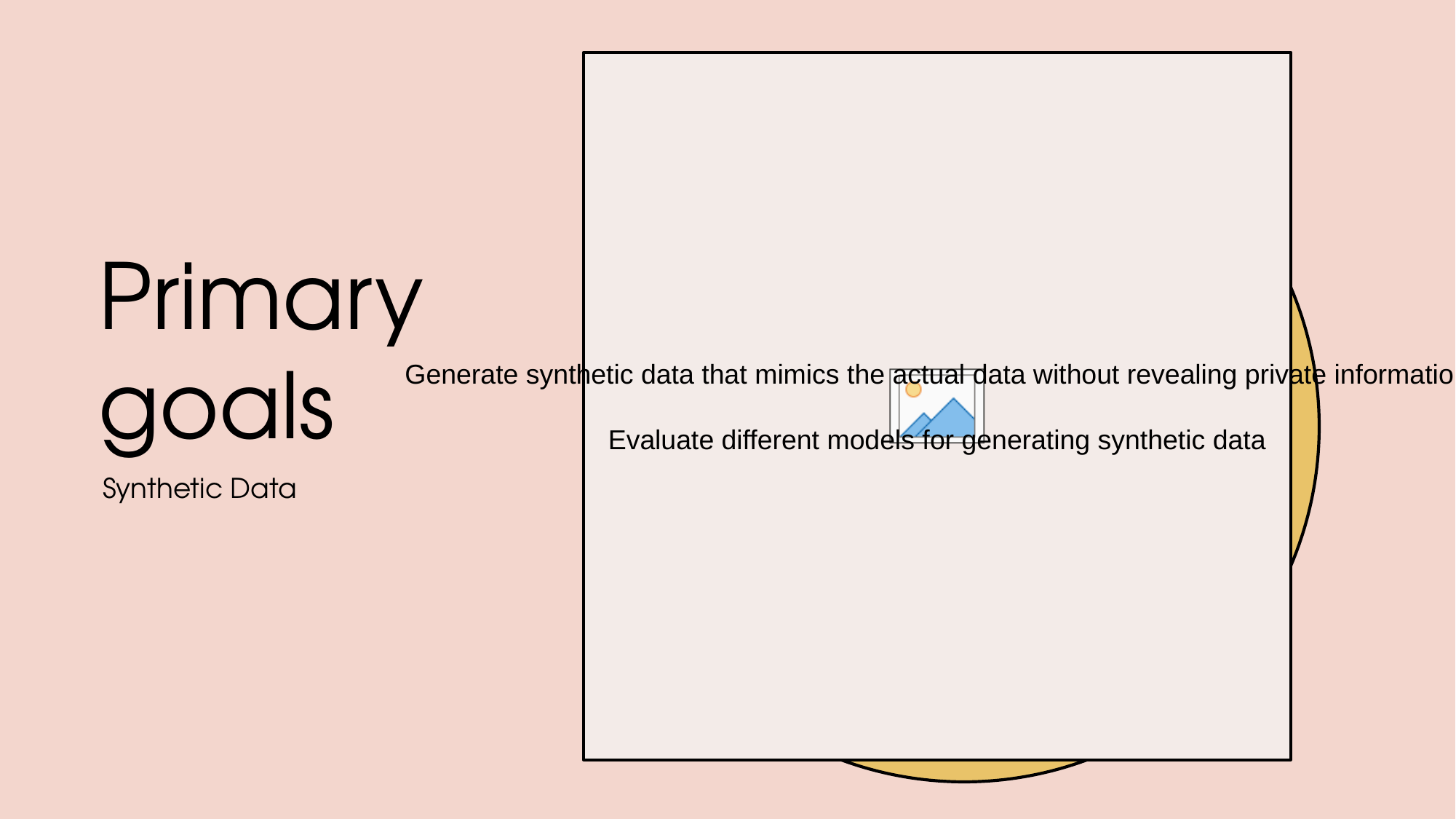

Generate synthetic data that mimics the actual data without revealing private information

Evaluate different models for generating synthetic data
# Primary goals
Synthetic Data